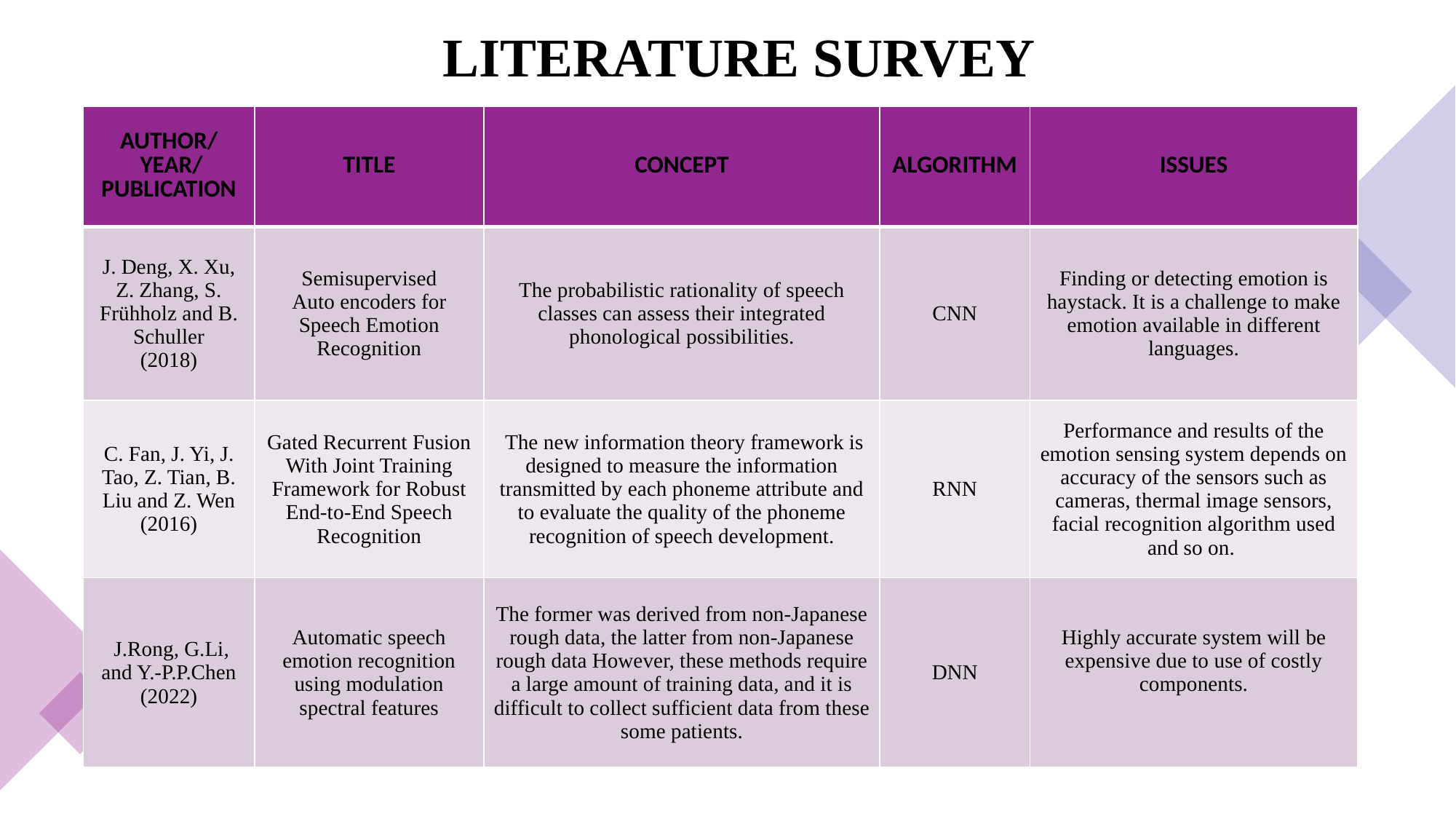

# LITERATURE SURVEY

| AUTHOR/  YEAR/ PUBLICATION | TITLE | CONCEPT | ALGORITHM | ISSUES |
| --- | --- | --- | --- | --- |
| J. Deng, X. Xu, Z. Zhang, S. Frühholz and B. Schuller (2018) | Semisupervised Auto encoders for Speech Emotion Recognition | The probabilistic rationality of speech classes can assess their integrated phonological possibilities. | CNN | Finding or detecting emotion is haystack. It is a challenge to make emotion available in different languages. |
| C. Fan, J. Yi, J. Tao, Z. Tian, B. Liu and Z. Wen (2016) | Gated Recurrent Fusion With Joint Training Framework for Robust End-to-End Speech Recognition | The new information theory framework is designed to measure the information transmitted by each phoneme attribute and to evaluate the quality of the phoneme recognition of speech development. | RNN | Performance and results of the emotion sensing system depends on accuracy of the sensors such as cameras, thermal image sensors, facial recognition algorithm used and so on. |
| J.Rong, G.Li, and Y.-P.P.Chen (2022) | Automatic speech emotion recognition using modulation spectral features | The former was derived from non-Japanese rough data, the latter from non-Japanese rough data However, these methods require a large amount of training data, and it is difficult to collect sufficient data from these some patients. | DNN | Highly accurate system will be expensive due to use of costly components. |